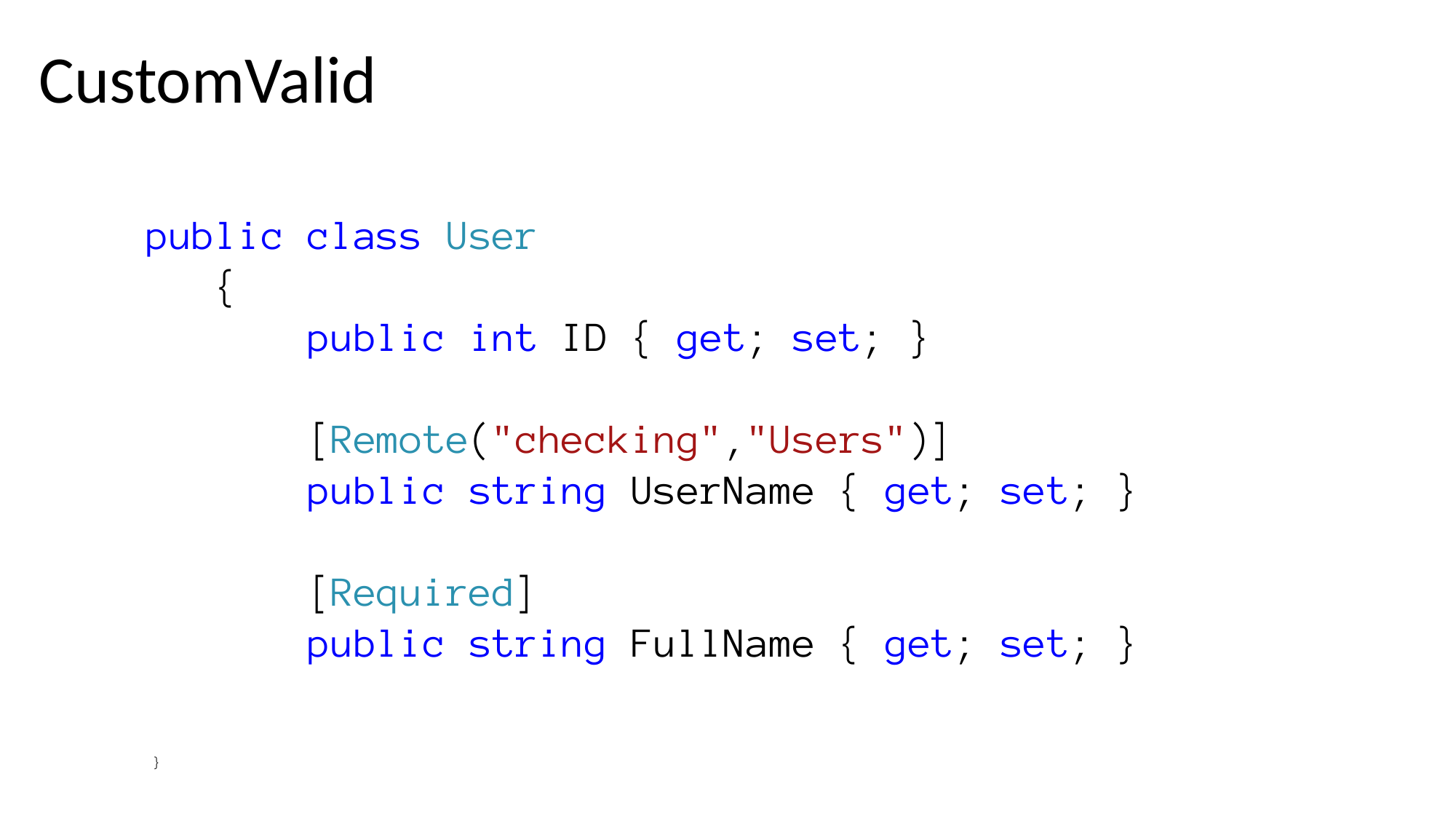

# CustomValid
 public class User
    {
        public int ID { get; set; }

        [Remote("checking","Users")]
        public string UserName { get; set; }

        [Required]
        public string FullName { get; set; }

    }